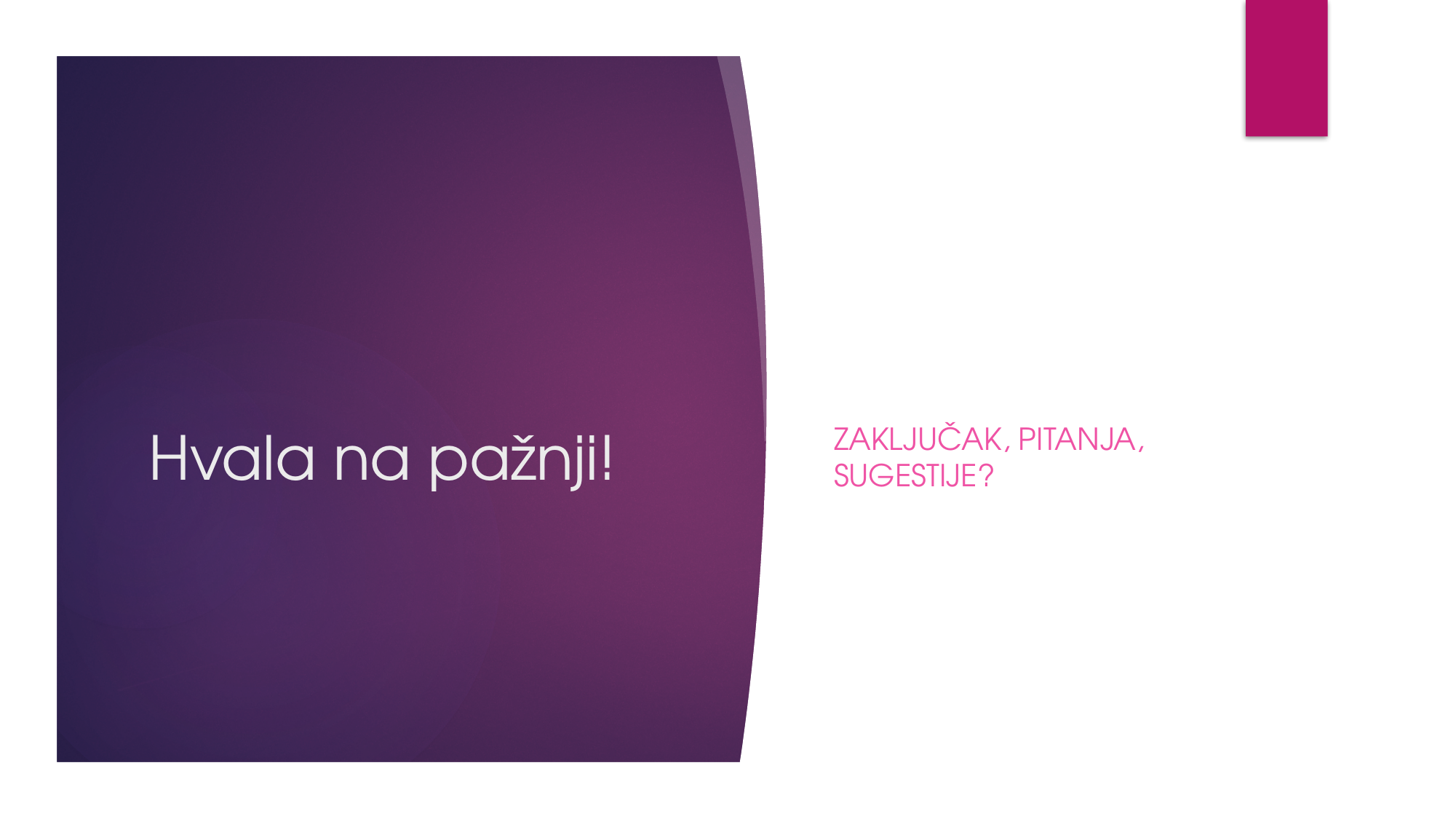

Zaključak, pitanja, sugestije?
# Hvala na pažnji!